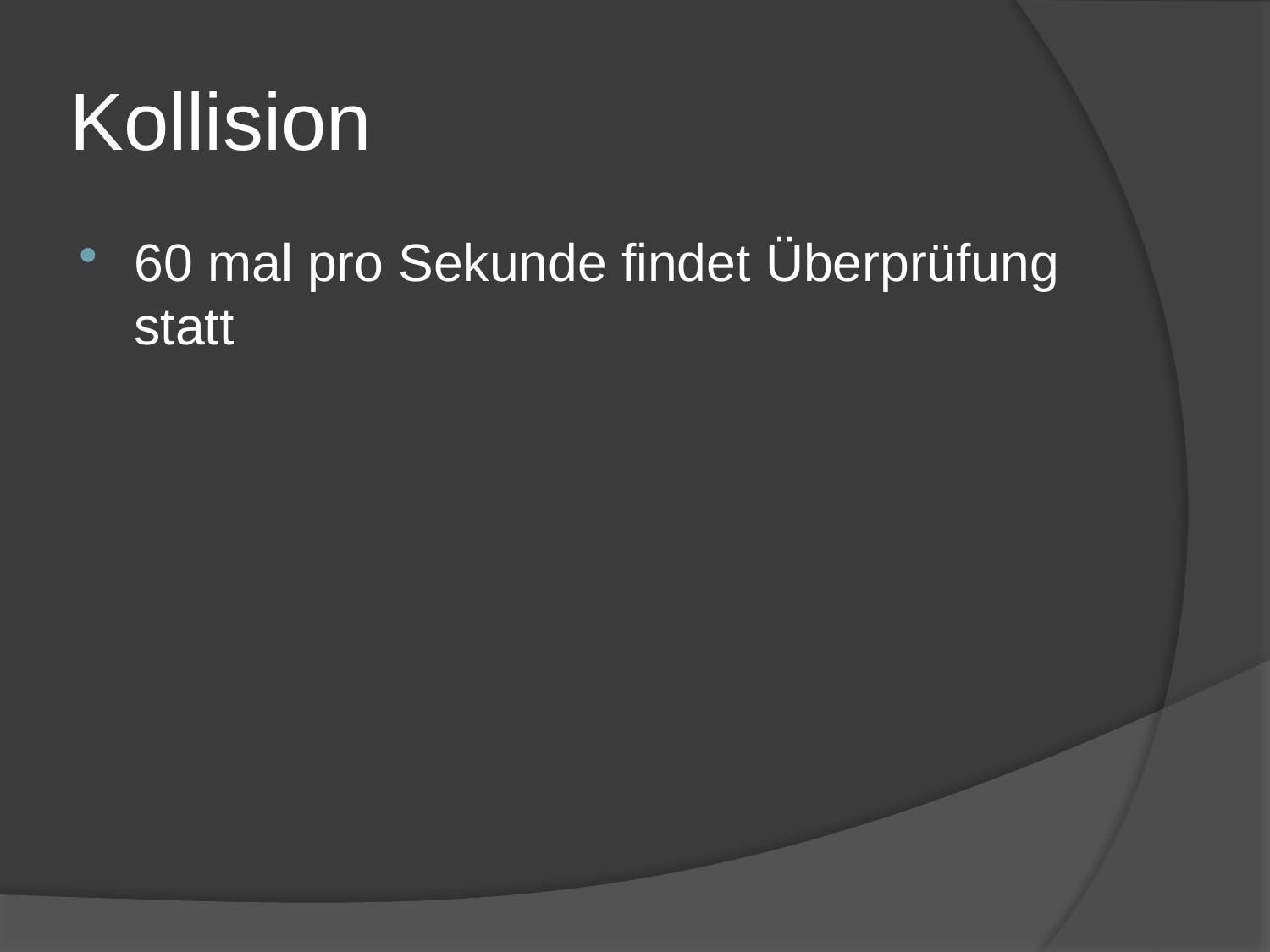

# Kollision
60 mal pro Sekunde findet Überprüfung statt